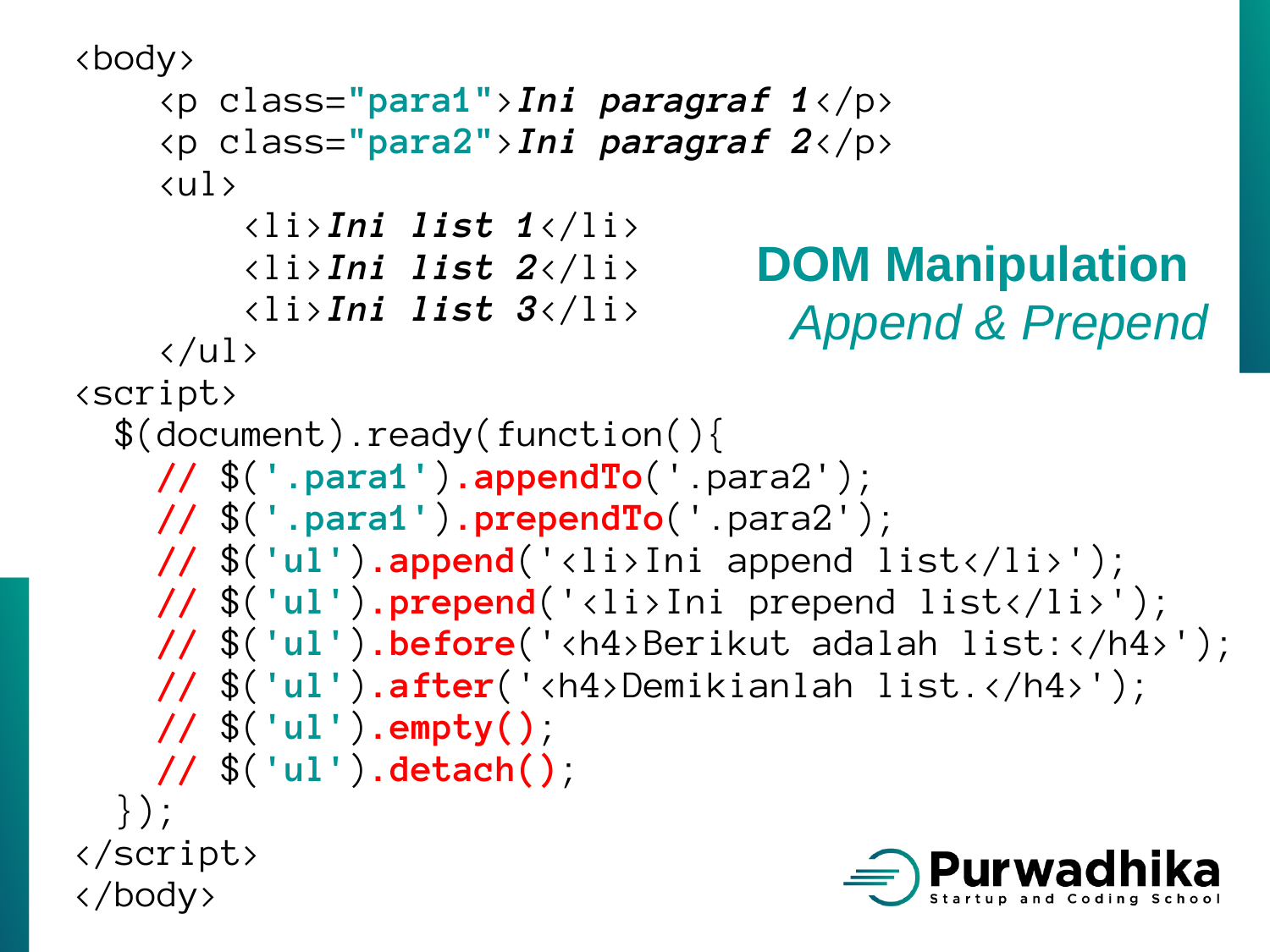

<body>
    <p class="para1">Ini paragraf 1</p>
    <p class="para2">Ini paragraf 2</p>
    <ul>
        <li>Ini list 1</li>
        <li>Ini list 2</li>
        <li>Ini list 3</li>
    </ul>
<script>
  $(document).ready(function(){
    // $('.para1').appendTo('.para2');
    // $('.para1').prependTo('.para2');
    // $('ul').append('<li>Ini append list</li>');
    // $('ul').prepend('<li>Ini prepend list</li>');
    // $('ul').before('<h4>Berikut adalah list:</h4>');
    // $('ul').after('<h4>Demikianlah list.</h4>');
    // $('ul').empty();
    // $('ul').detach();
  });
</script>
</body>
DOM Manipulation
Append & Prepend